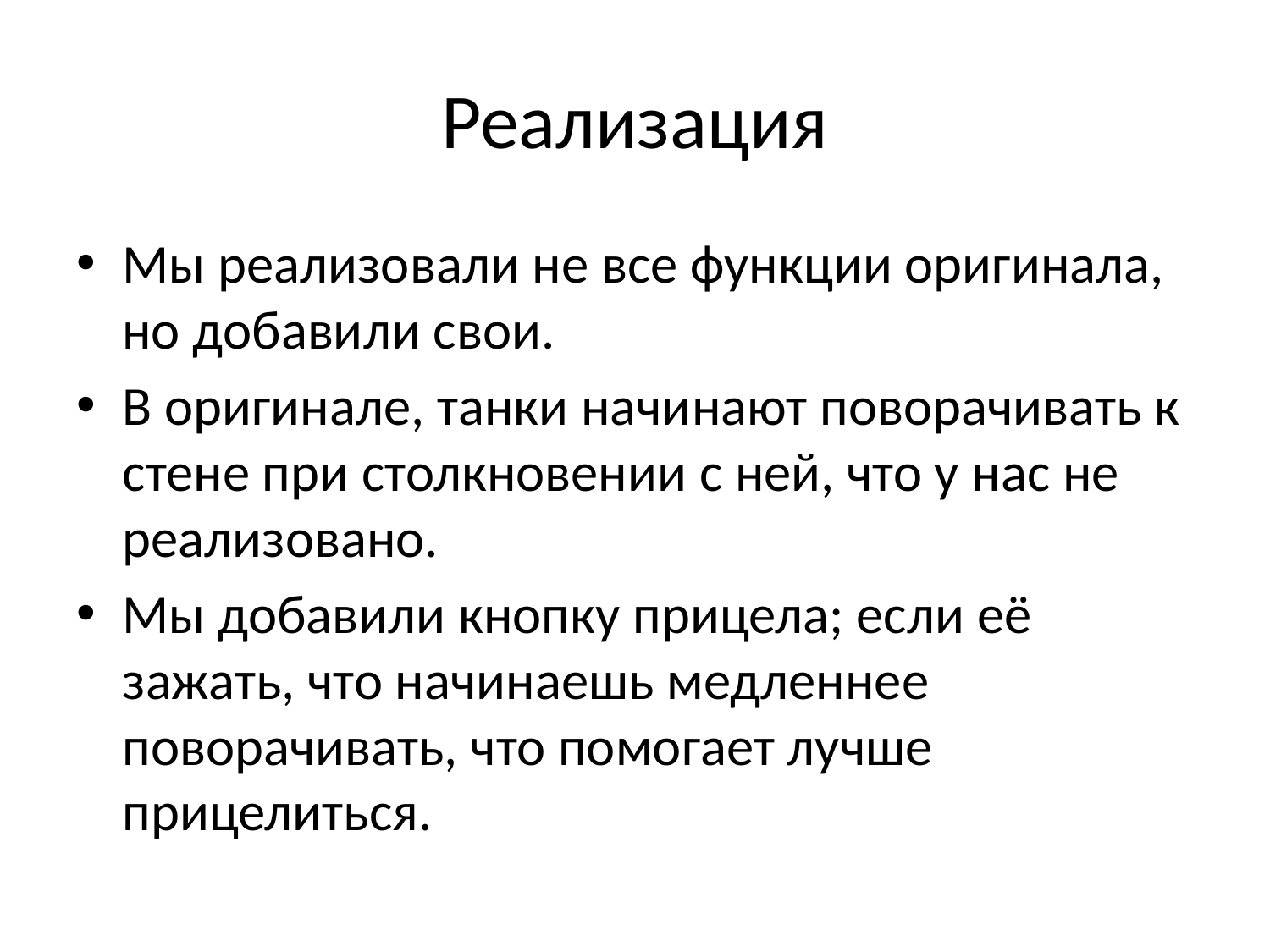

# Реализация
Мы реализовали не все функции оригинала, но добавили свои.
В оригинале, танки начинают поворачивать к стене при столкновении с ней, что у нас не реализовано.
Мы добавили кнопку прицела; если её зажать, что начинаешь медленнее поворачивать, что помогает лучше прицелиться.